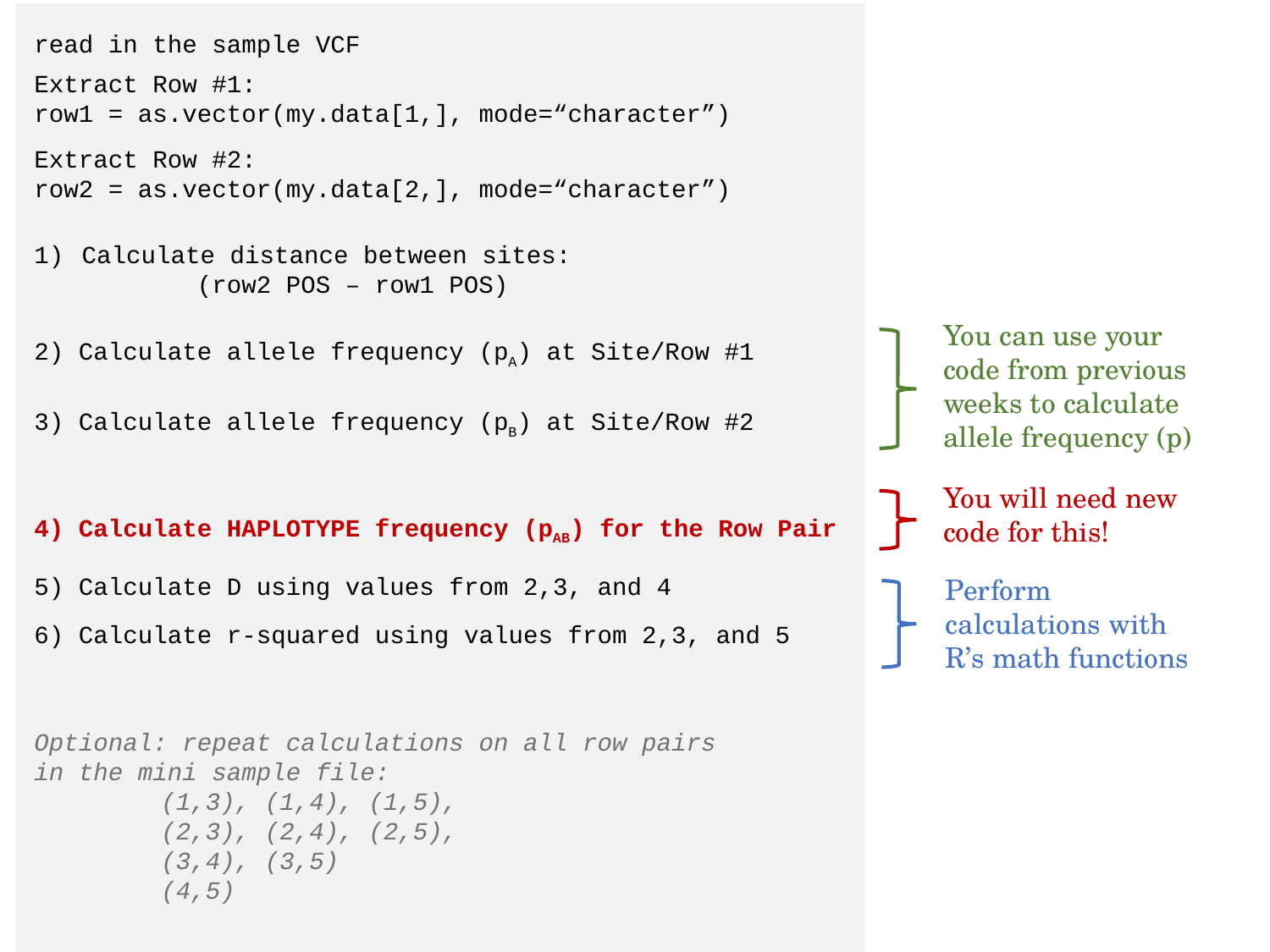

read in the sample VCF
Extract Row #1:
row1 = as.vector(my.data[1,], mode=“character”)
Extract Row #2:
row2 = as.vector(my.data[2,], mode=“character”)
Calculate distance between sites:
           (row2 POS – row1 POS)
You can use your code from previous weeks to calculate allele frequency (p)
2) Calculate allele frequency (pA) at Site/Row #1

3) Calculate allele frequency (pB) at Site/Row #2

You will need new code for this!

4) Calculate HAPLOTYPE frequency (pAB) for the Row Pair
5) Calculate D using values from 2,3, and 4
Perform calculations with R’s math functions

6) Calculate r-squared using values from 2,3, and 5
Optional: repeat calculations on all row pairs
in the mini sample file:
	(1,3), (1,4), (1,5),
	(2,3), (2,4), (2,5),
	(3,4), (3,5)
	(4,5)